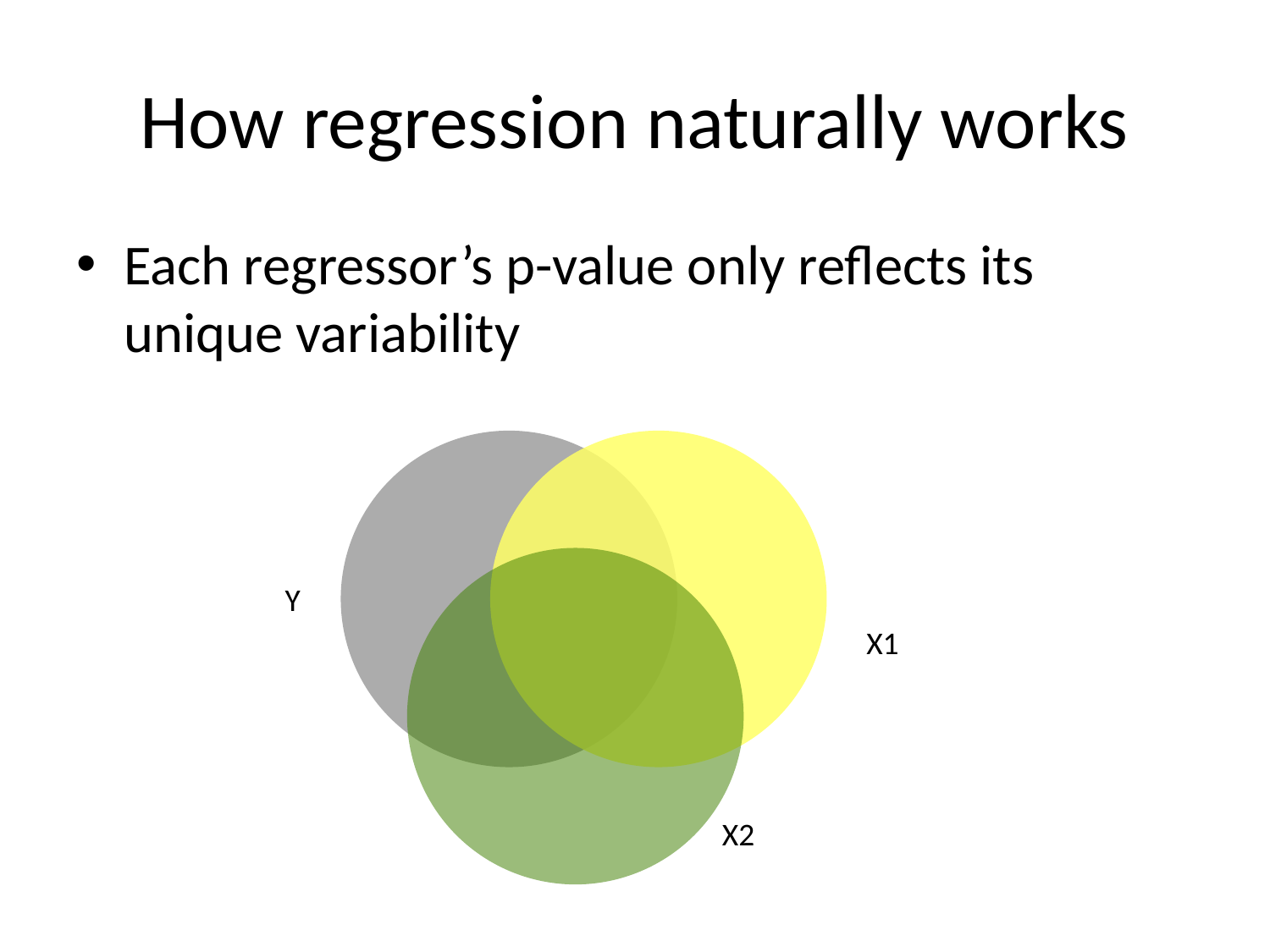

# How regression naturally works
Each regressor’s p-value only reflects its unique variability

Y
X1
X2